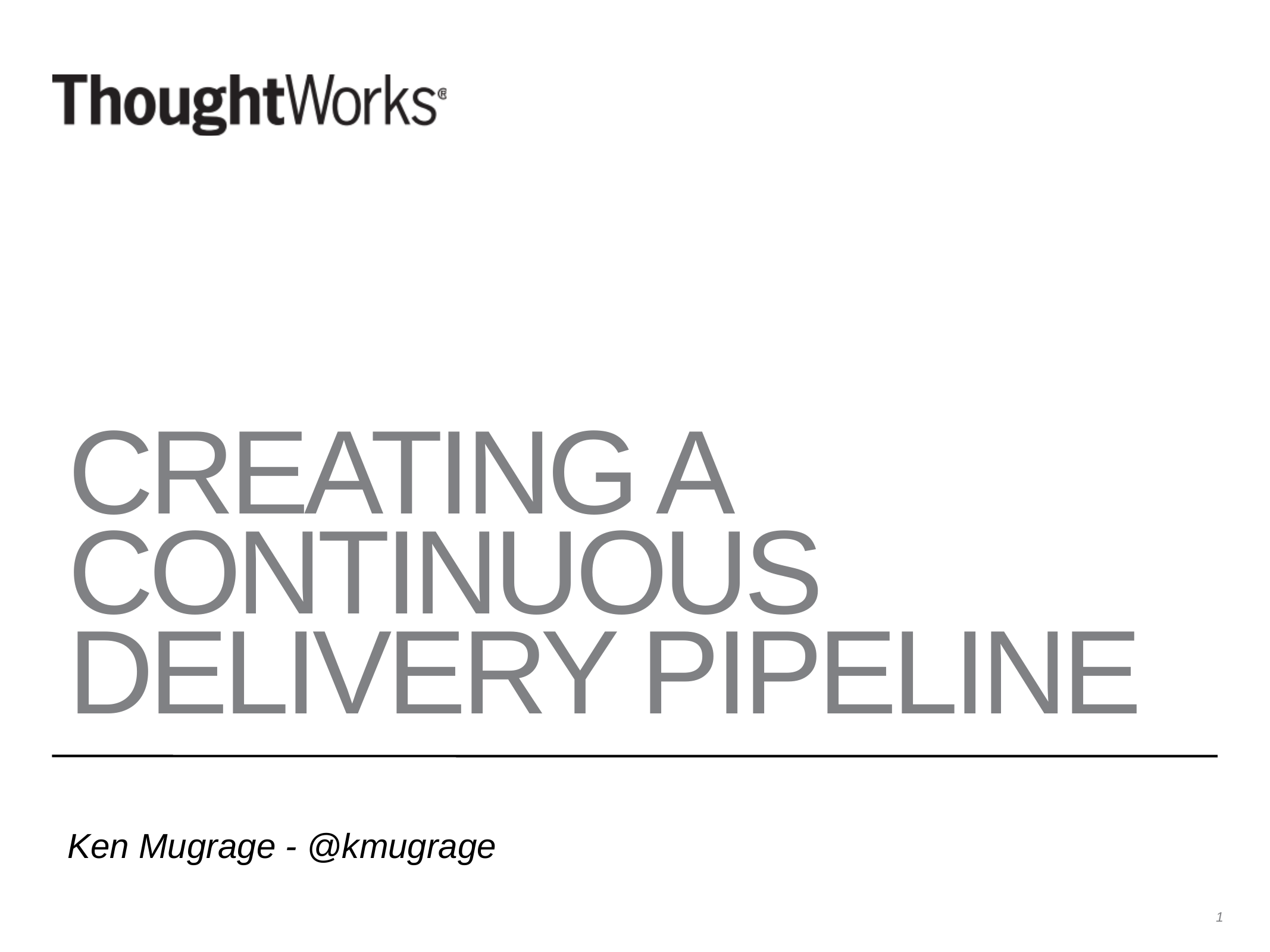

# Creating a Continuous Delivery Pipeline
Ken Mugrage - @kmugrage
1